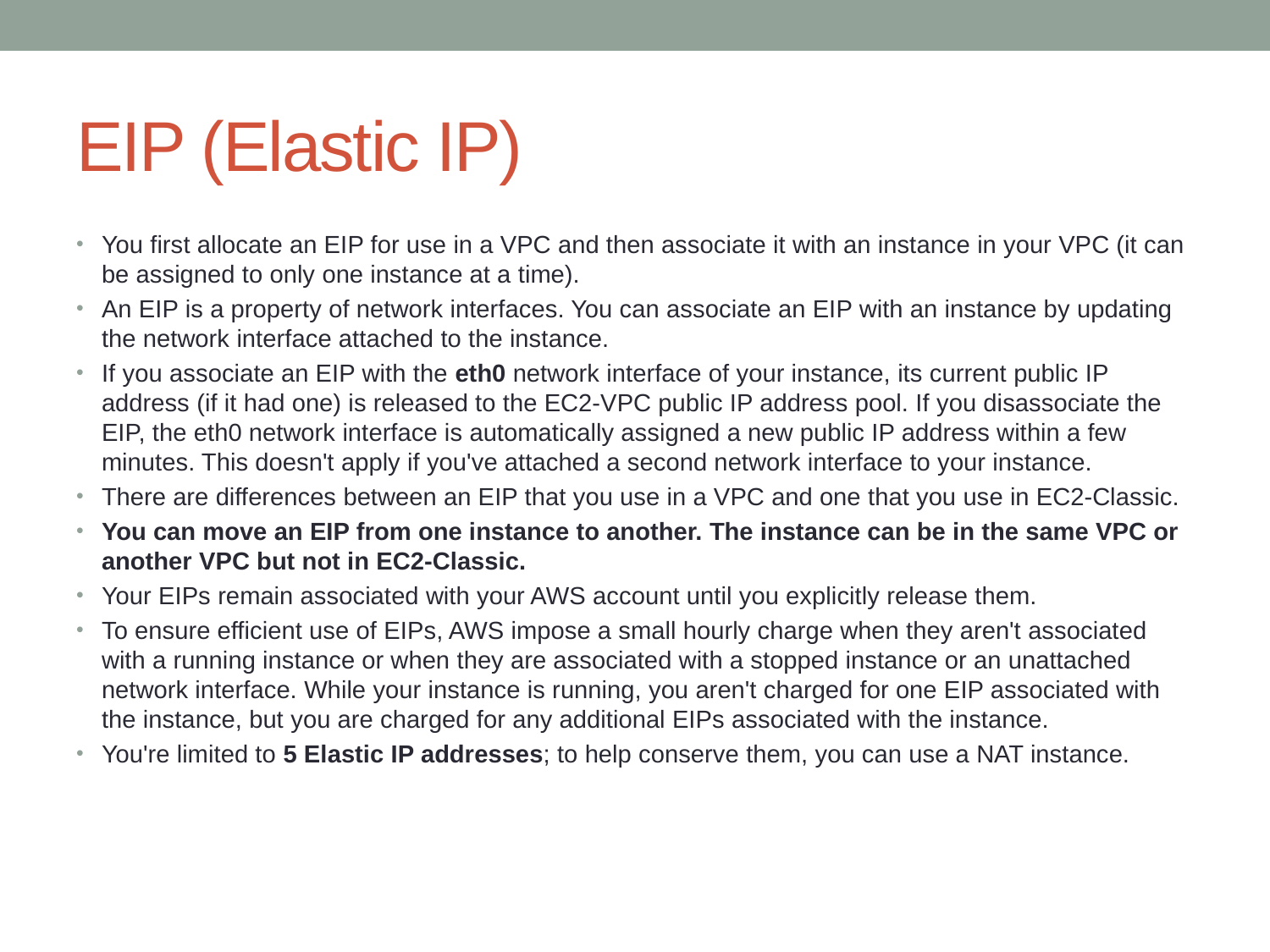

# EIP (Elastic IP)
You first allocate an EIP for use in a VPC and then associate it with an instance in your VPC (it can be assigned to only one instance at a time).
An EIP is a property of network interfaces. You can associate an EIP with an instance by updating the network interface attached to the instance.
If you associate an EIP with the eth0 network interface of your instance, its current public IP address (if it had one) is released to the EC2-VPC public IP address pool. If you disassociate the EIP, the eth0 network interface is automatically assigned a new public IP address within a few minutes. This doesn't apply if you've attached a second network interface to your instance.
There are differences between an EIP that you use in a VPC and one that you use in EC2-Classic.
You can move an EIP from one instance to another. The instance can be in the same VPC or another VPC but not in EC2-Classic.
Your EIPs remain associated with your AWS account until you explicitly release them.
To ensure efficient use of EIPs, AWS impose a small hourly charge when they aren't associated with a running instance or when they are associated with a stopped instance or an unattached network interface. While your instance is running, you aren't charged for one EIP associated with the instance, but you are charged for any additional EIPs associated with the instance.
You're limited to 5 Elastic IP addresses; to help conserve them, you can use a NAT instance.